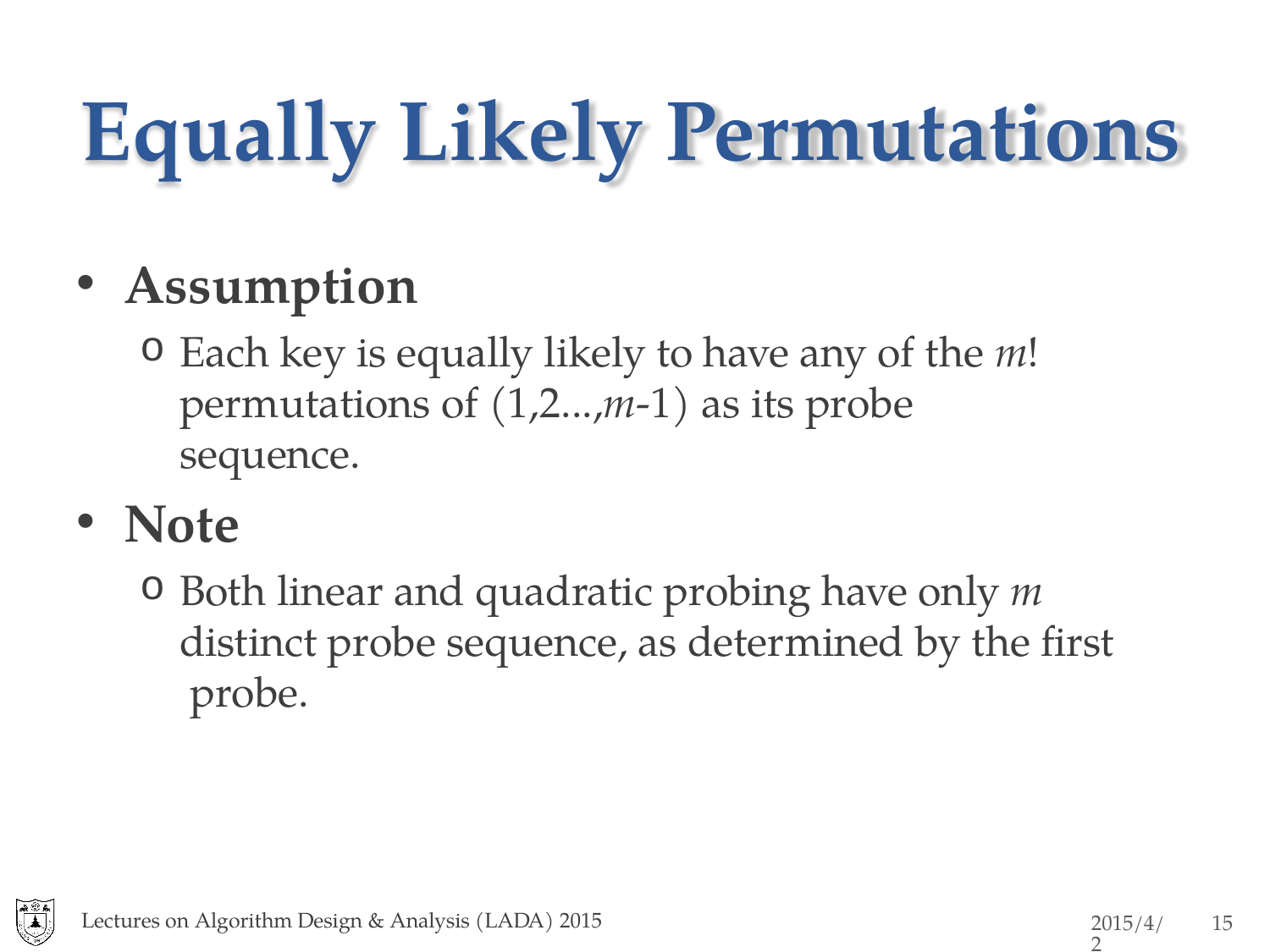

# Equally Likely Permutations
Assumption
Each key is equally likely to have any of the m!  permutations of (1,2...,m-1) as its probe sequence.
Note
Both linear and quadratic probing have only m  distinct probe sequence, as determined by the first  probe.
Lectures on Algorithm Design & Analysis (LADA) 2015
15
2015/4/2